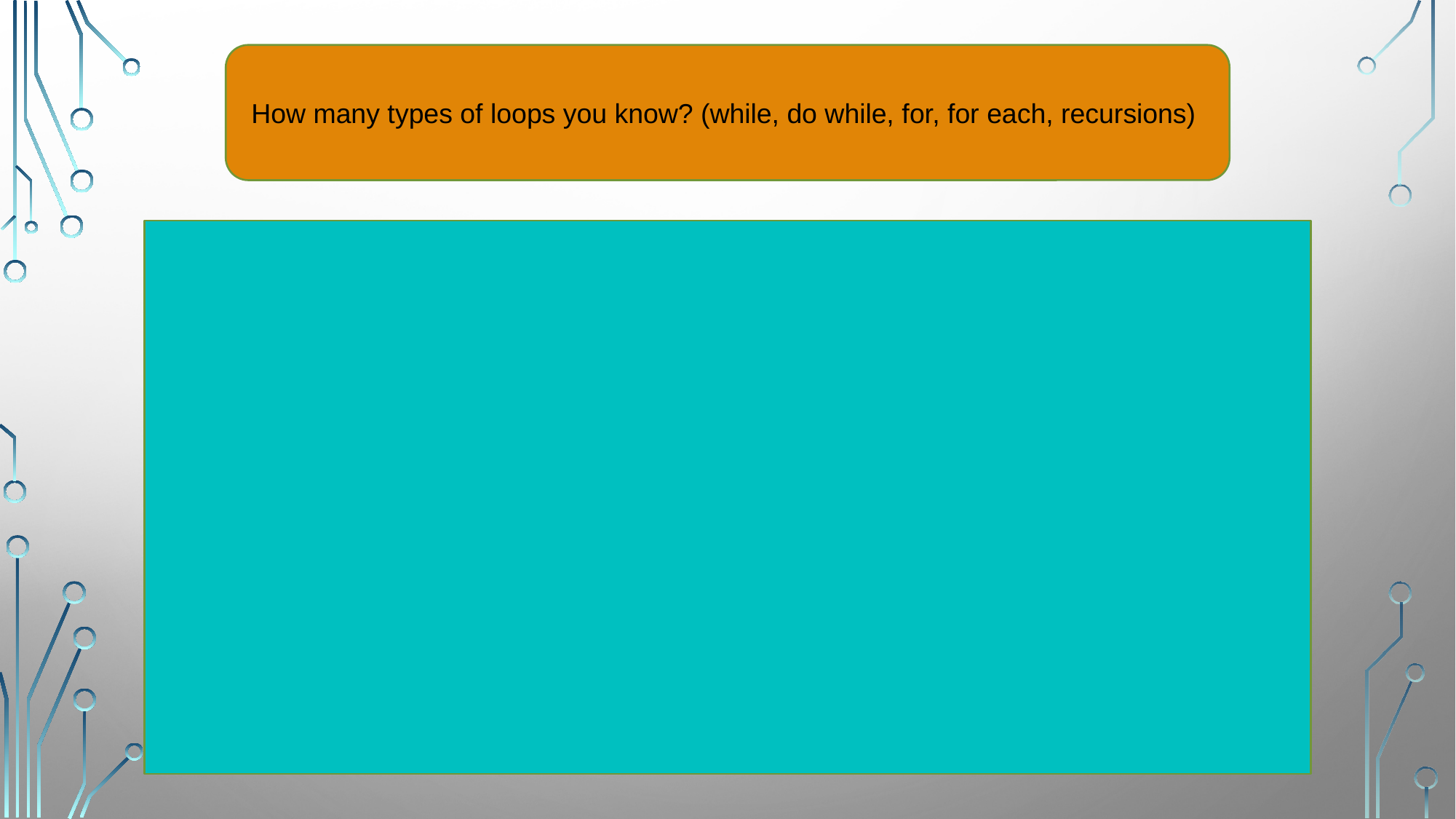

How many types of loops you know? (while, do while, for, for each, recursions)